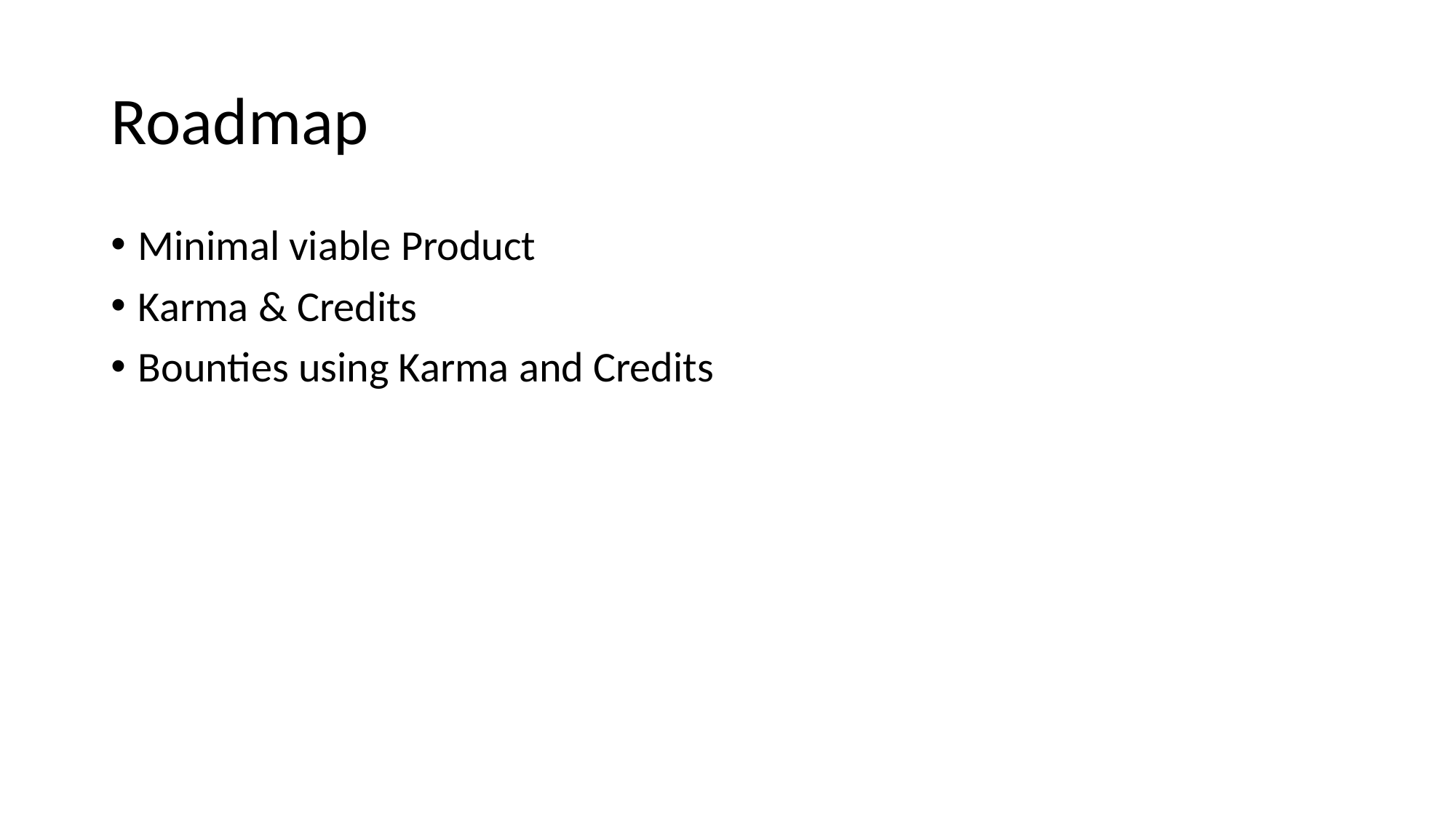

# Roadmap
Minimal viable Product
Karma & Credits
Bounties using Karma and Credits